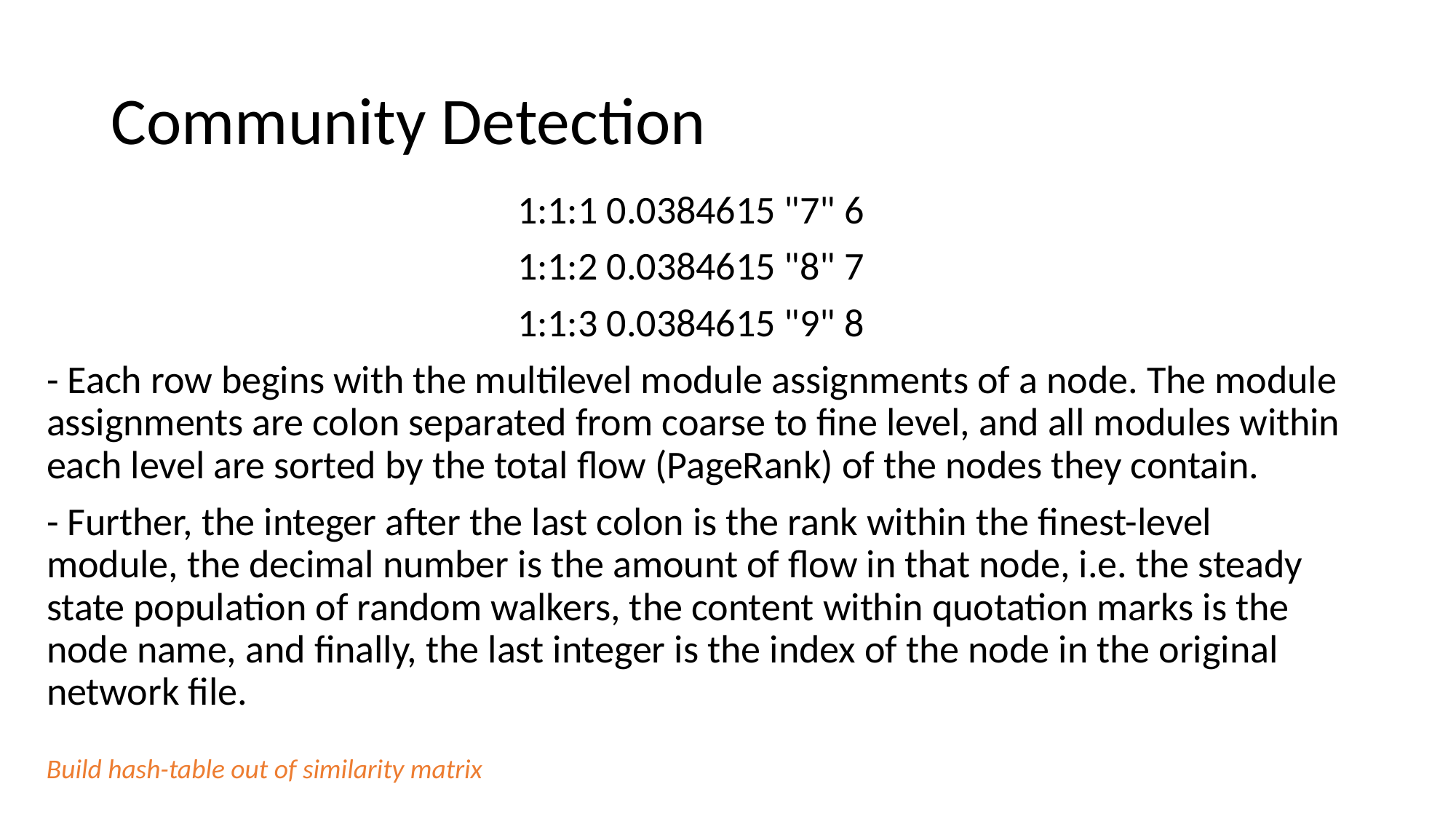

# Community Detection
1:1:1 0.0384615 "7" 6
1:1:2 0.0384615 "8" 7
1:1:3 0.0384615 "9" 8
- Each row begins with the multilevel module assignments of a node. The module assignments are colon separated from coarse to fine level, and all modules within each level are sorted by the total flow (PageRank) of the nodes they contain.
- Further, the integer after the last colon is the rank within the finest-level module, the decimal number is the amount of flow in that node, i.e. the steady state population of random walkers, the content within quotation marks is the node name, and finally, the last integer is the index of the node in the original network file.
Build hash-table out of similarity matrix